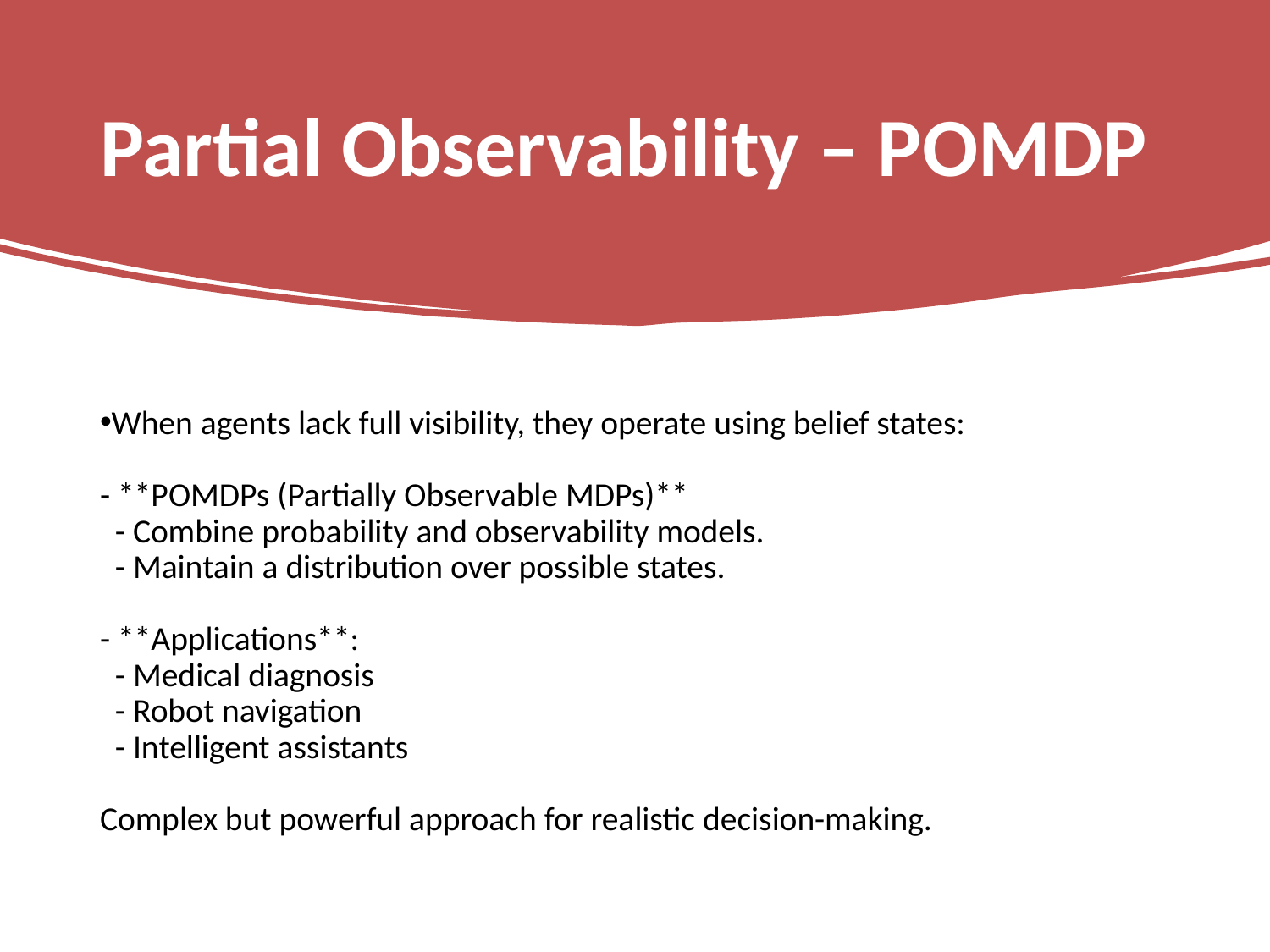

Partial Observability – POMDP

When agents lack full visibility, they operate using belief states:
- **POMDPs (Partially Observable MDPs)**
  - Combine probability and observability models.
  - Maintain a distribution over possible states.
- **Applications**:
  - Medical diagnosis
  - Robot navigation
  - Intelligent assistants
Complex but powerful approach for realistic decision-making.